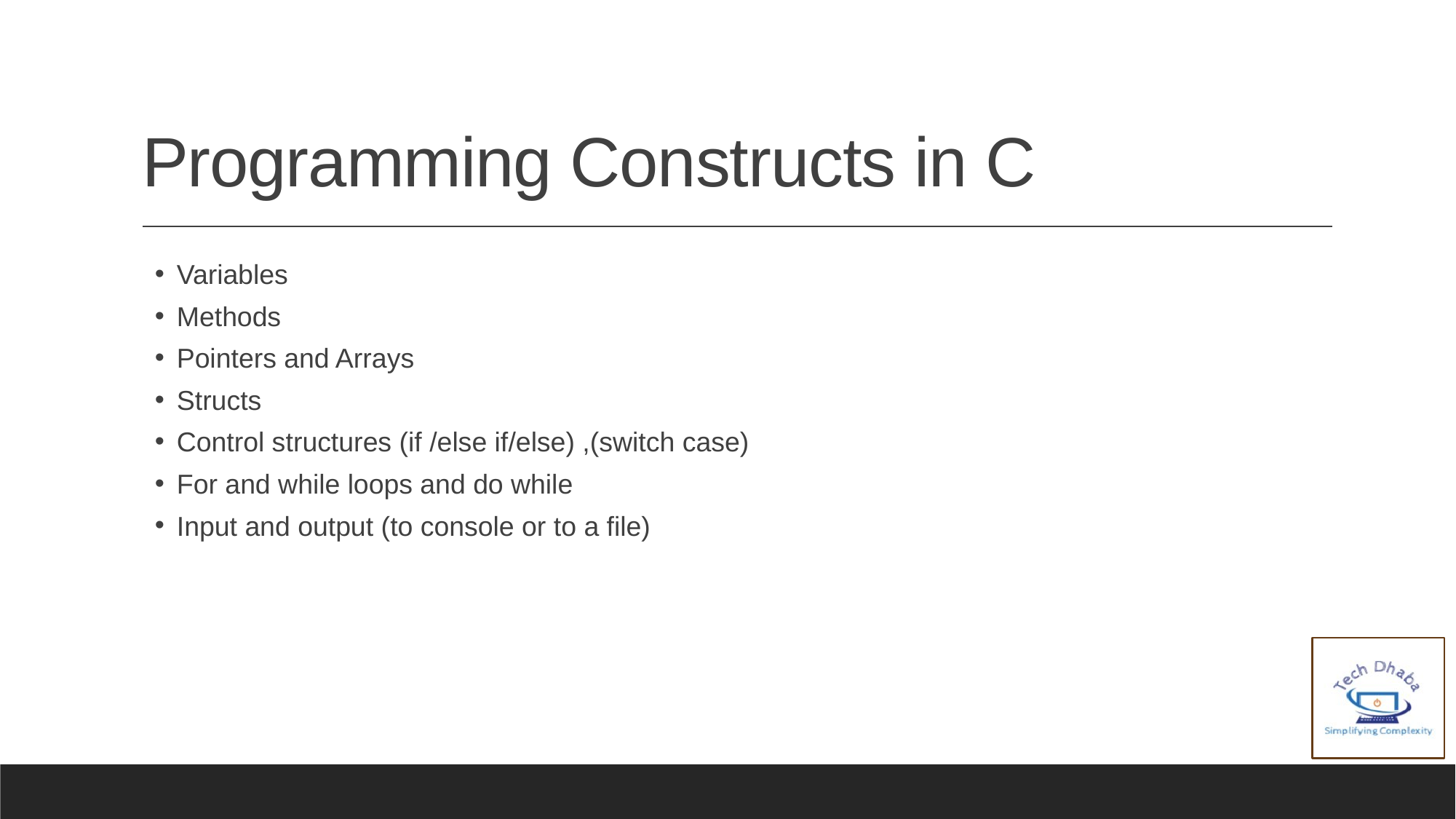

# Programming Constructs in C
Variables
Methods
Pointers and Arrays
Structs
Control structures (if /else if/else) ,(switch case)
For and while loops and do while
Input and output (to console or to a file)